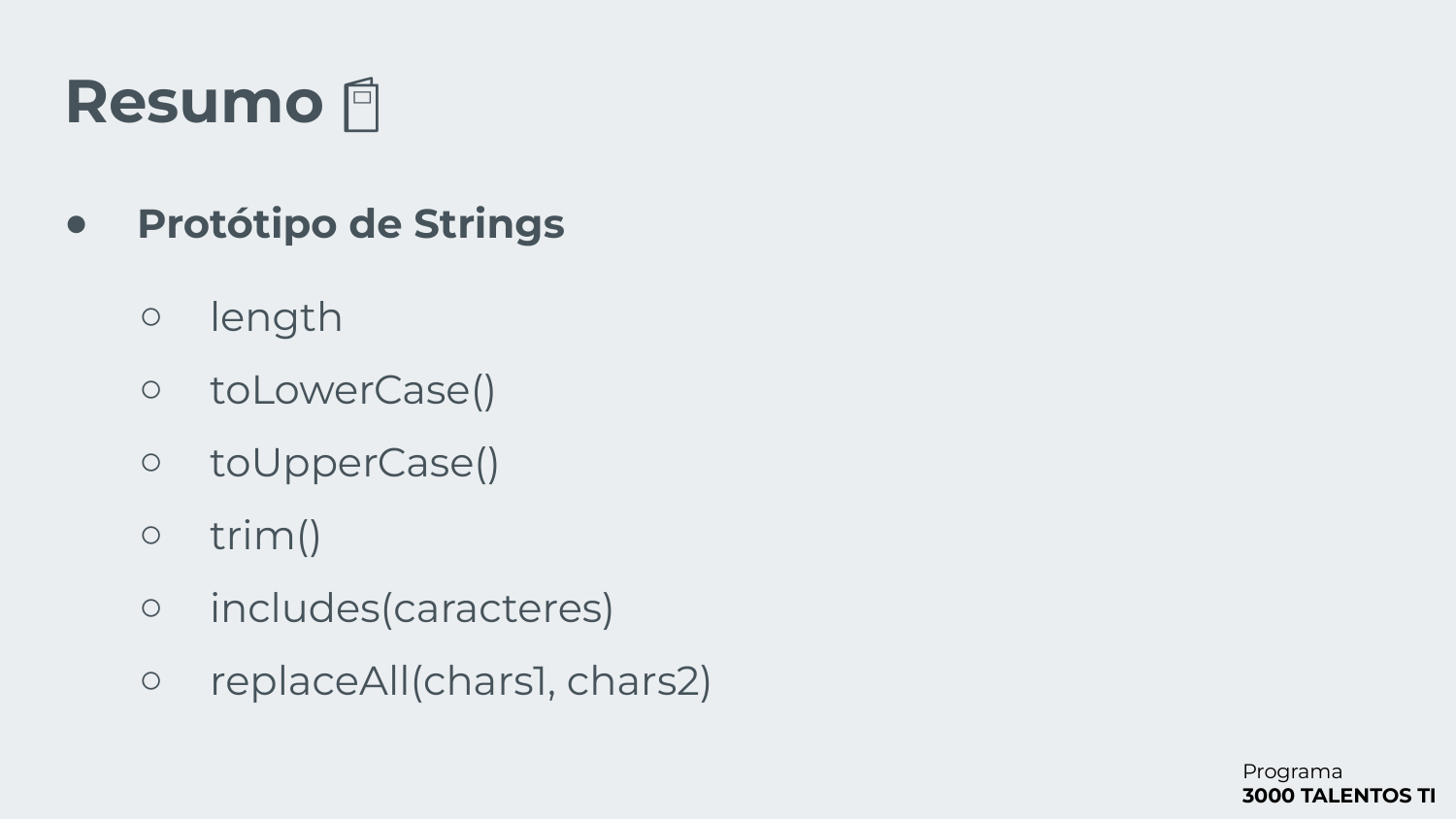

# Resumo 📓
Protótipo de Strings
length
toLowerCase()
toUpperCase()
trim()
includes(caracteres)
replaceAll(chars1, chars2)